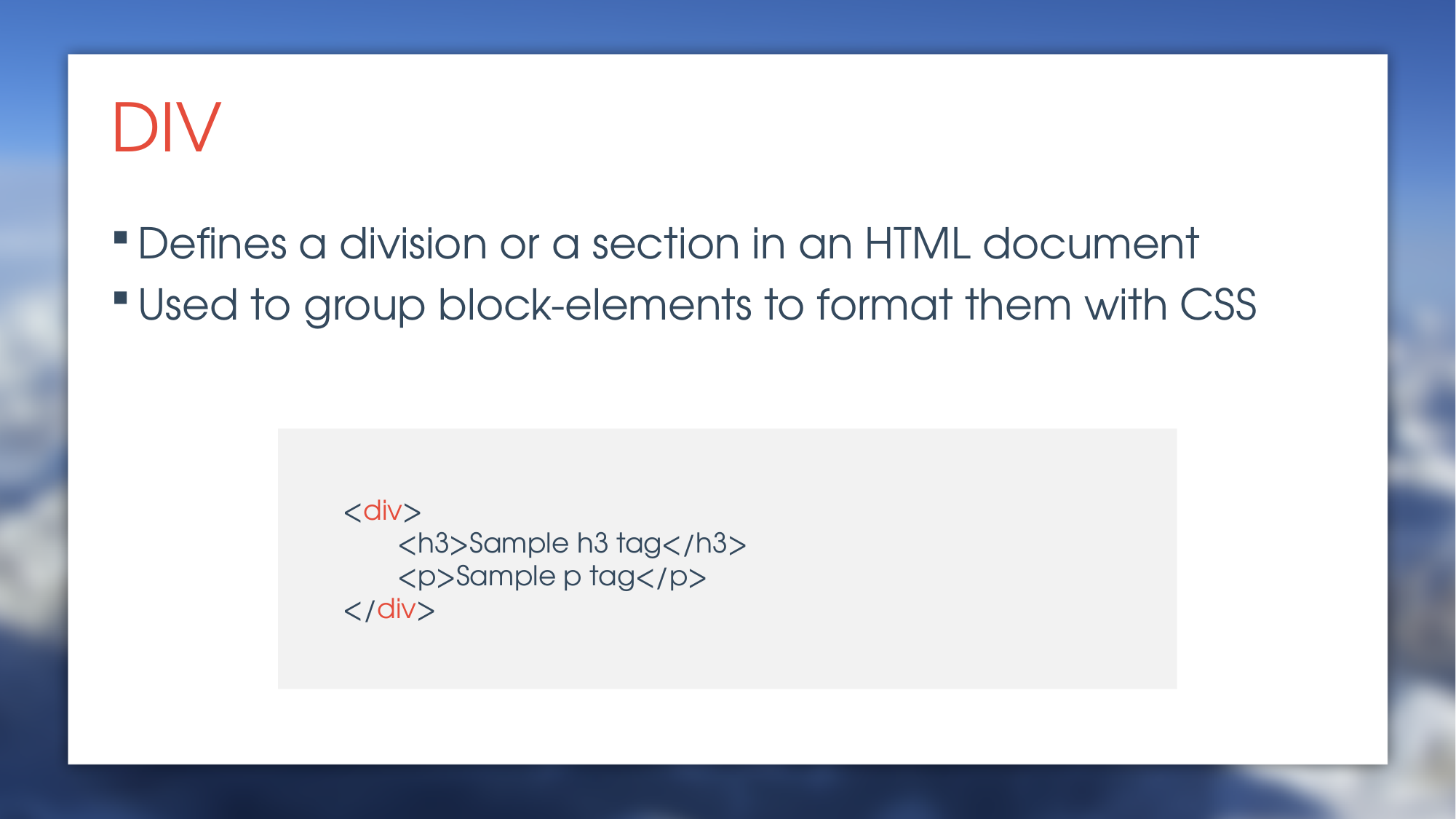

# DIV
Defines a division or a section in an HTML document
Used to group block-elements to format them with CSS
<div>
	<h3>Sample h3 tag</h3>
	<p>Sample p tag</p>
</div>